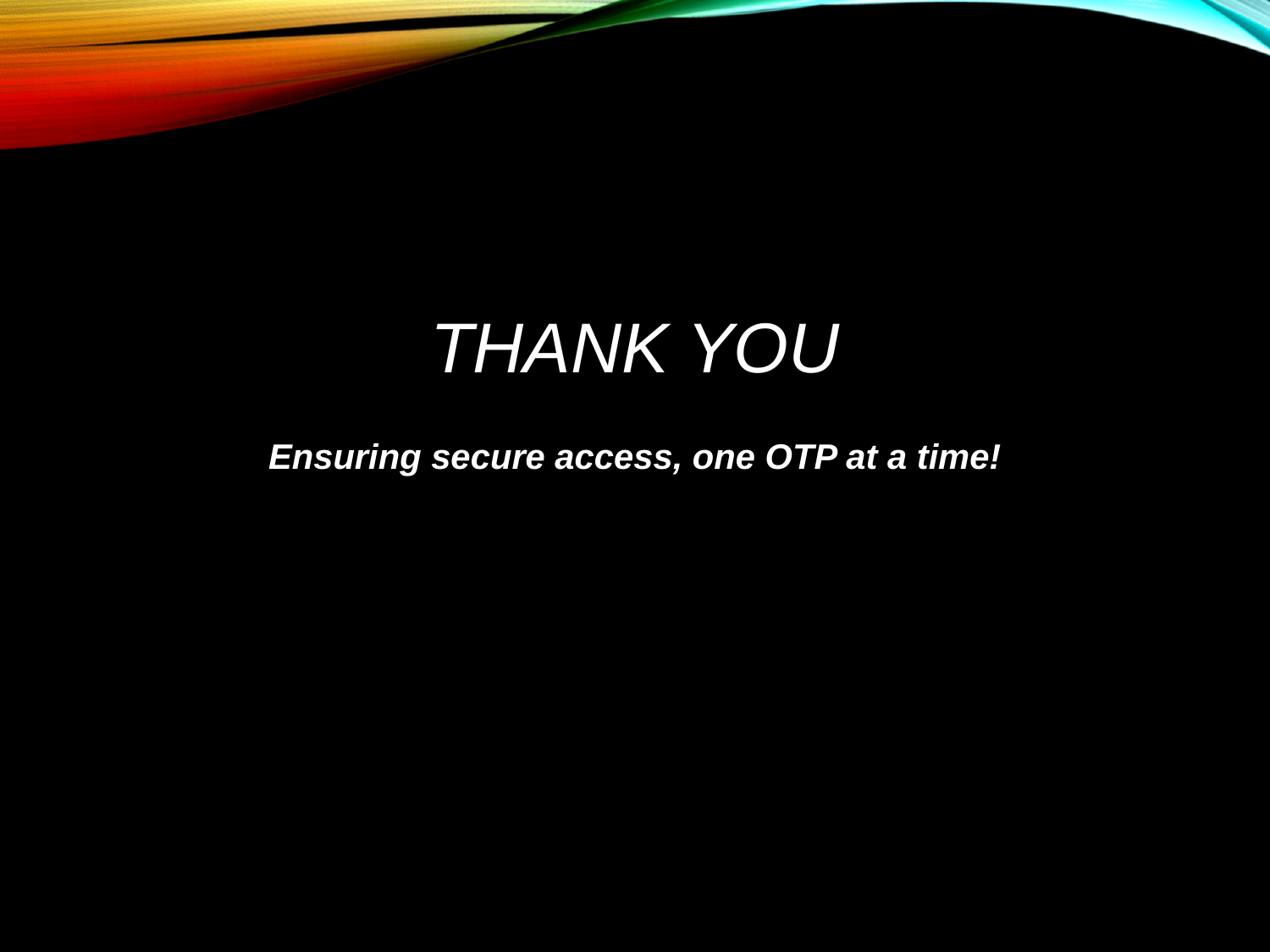

# Thank you
Ensuring secure access, one OTP at a time!